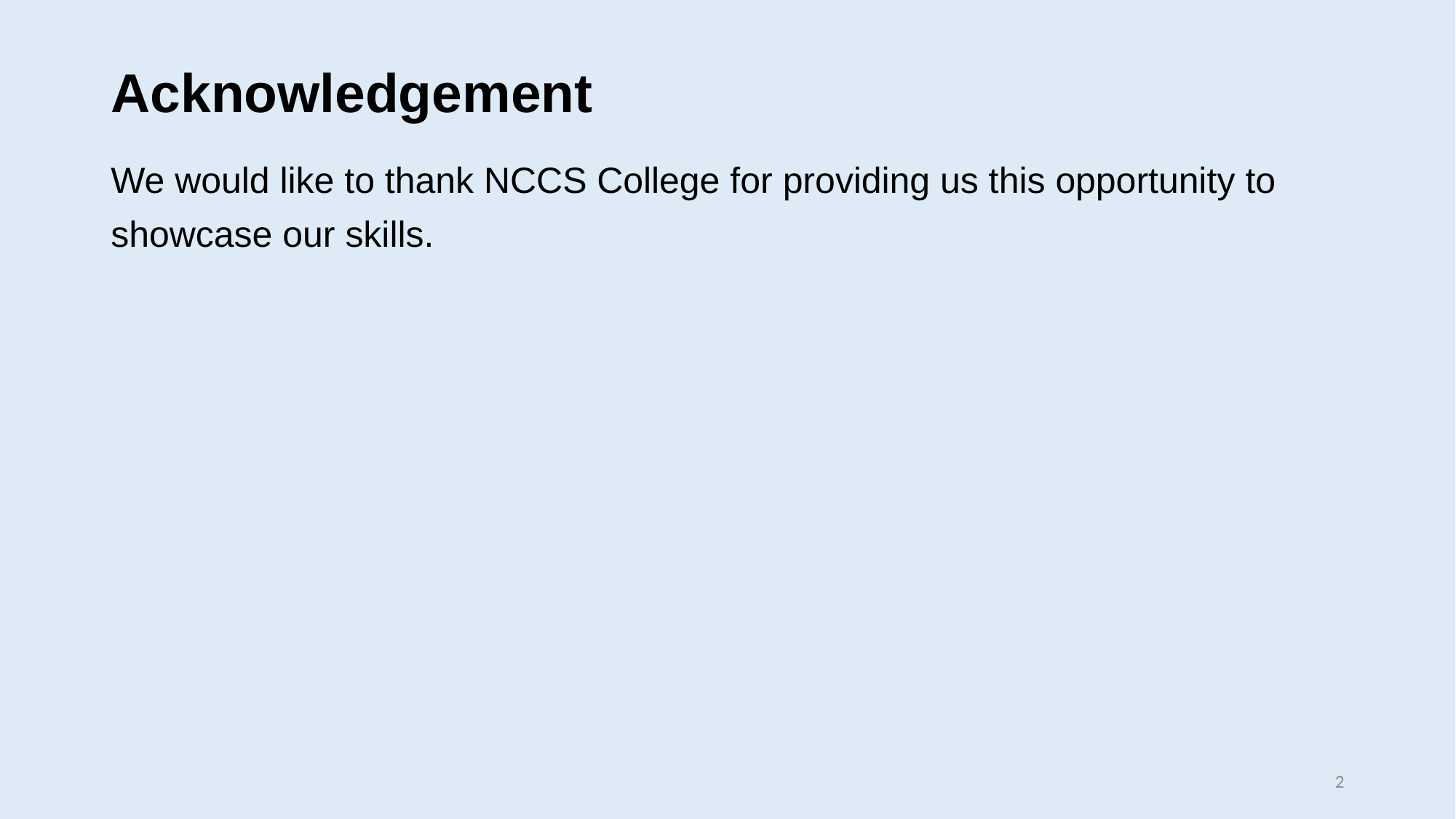

# Acknowledgement
We would like to thank NCCS College for providing us this opportunity to
showcase our skills.
2